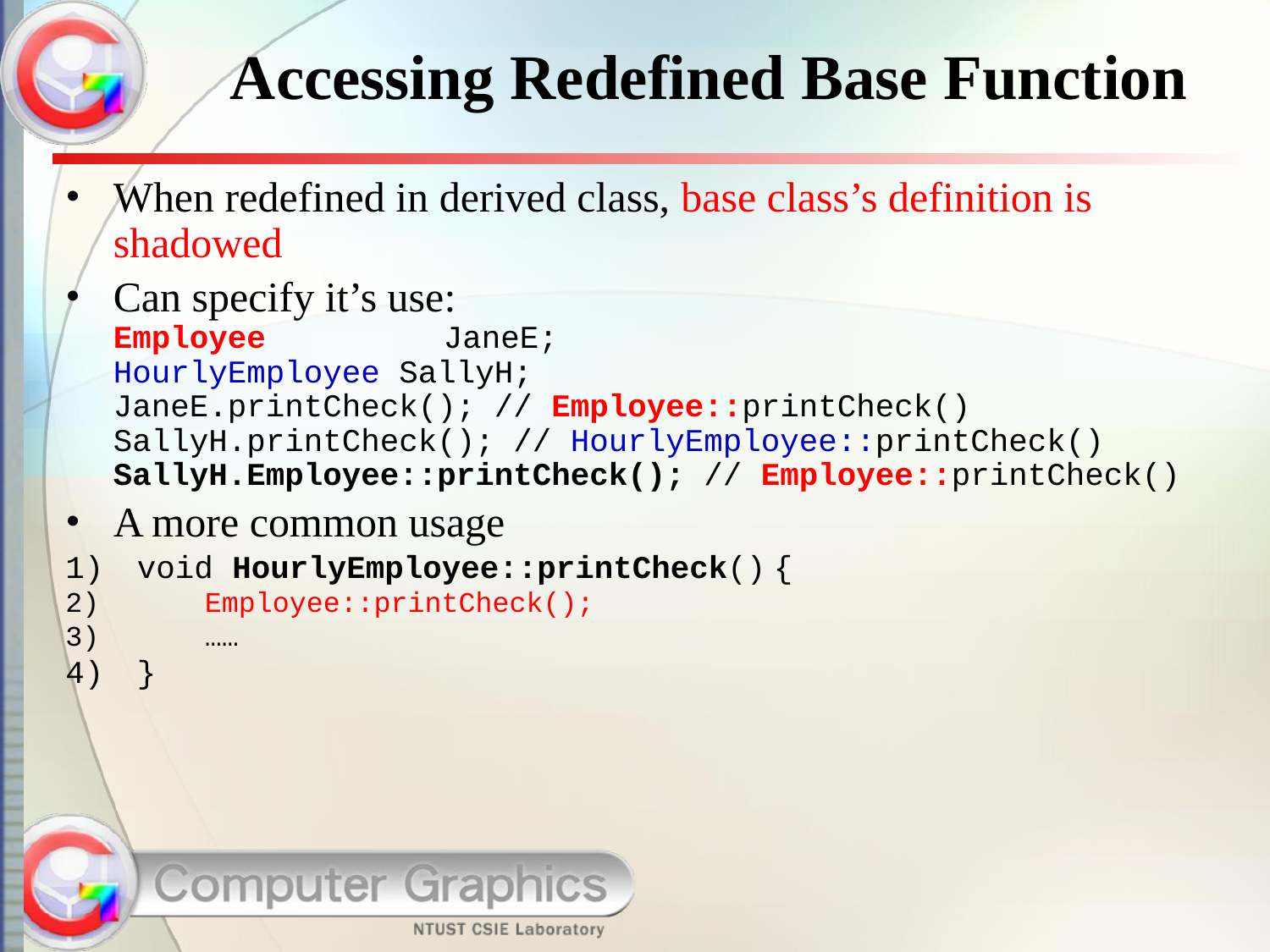

# Accessing Redefined Base Function
When redefined in derived class, base class’s definition is shadowed
Can specify it’s use:
Employee 	    JaneE;
HourlyEmployee SallyH;
JaneE.printCheck(); // Employee::printCheck()
SallyH.printCheck(); // HourlyEmployee::printCheck()
SallyH.Employee::printCheck(); // Employee::printCheck()
A more common usage
void HourlyEmployee::printCheck() {
    Employee::printCheck();
    ……
}